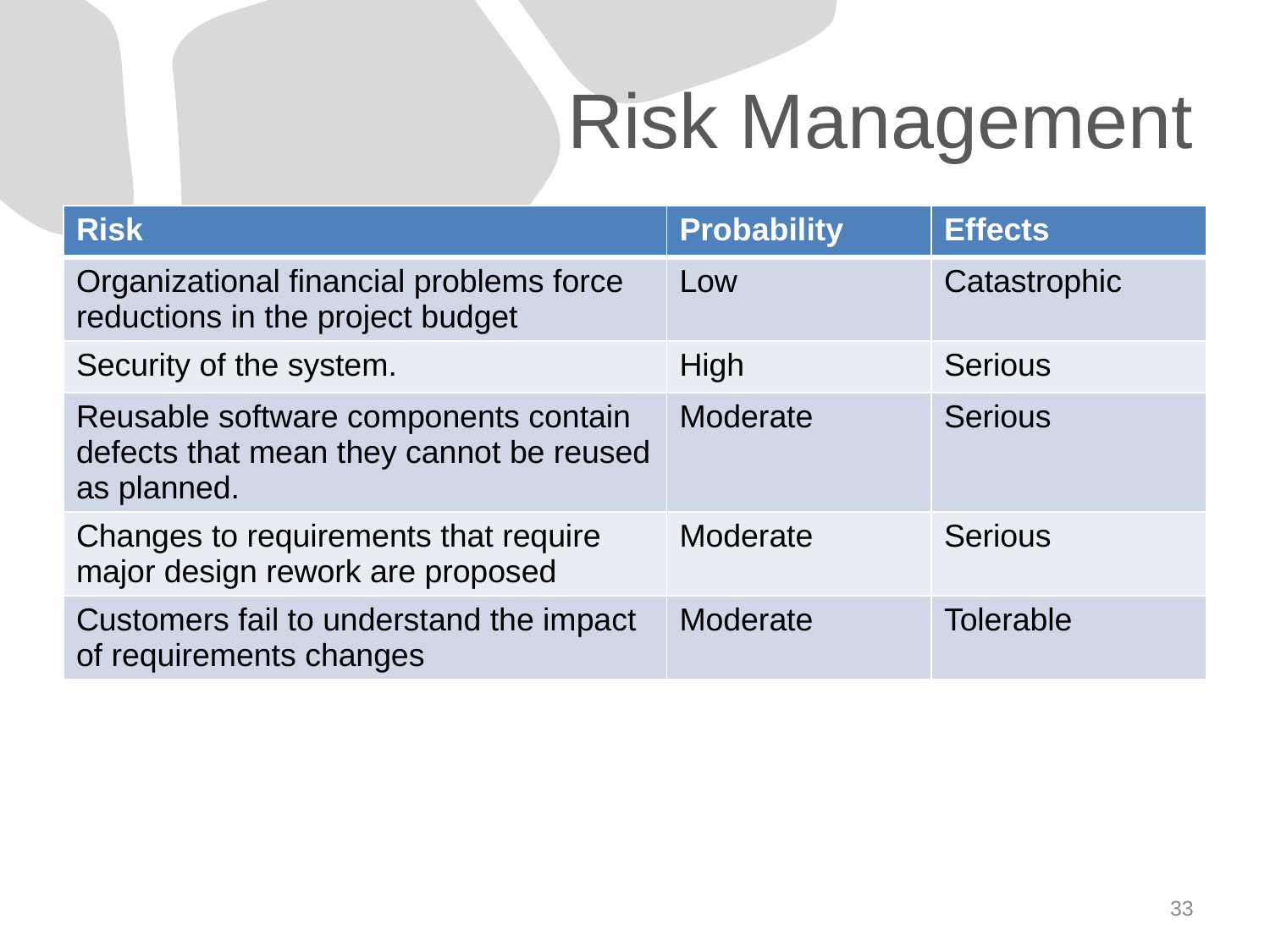

# Risk Management
| Risk | Probability | Effects |
| --- | --- | --- |
| Organizational financial problems force reductions in the project budget | Low | Catastrophic |
| Security of the system. | High | Serious |
| Reusable software components contain defects that mean they cannot be reused as planned. | Moderate | Serious |
| Changes to requirements that require major design rework are proposed | Moderate | Serious |
| Customers fail to understand the impact of requirements changes | Moderate | Tolerable |
33